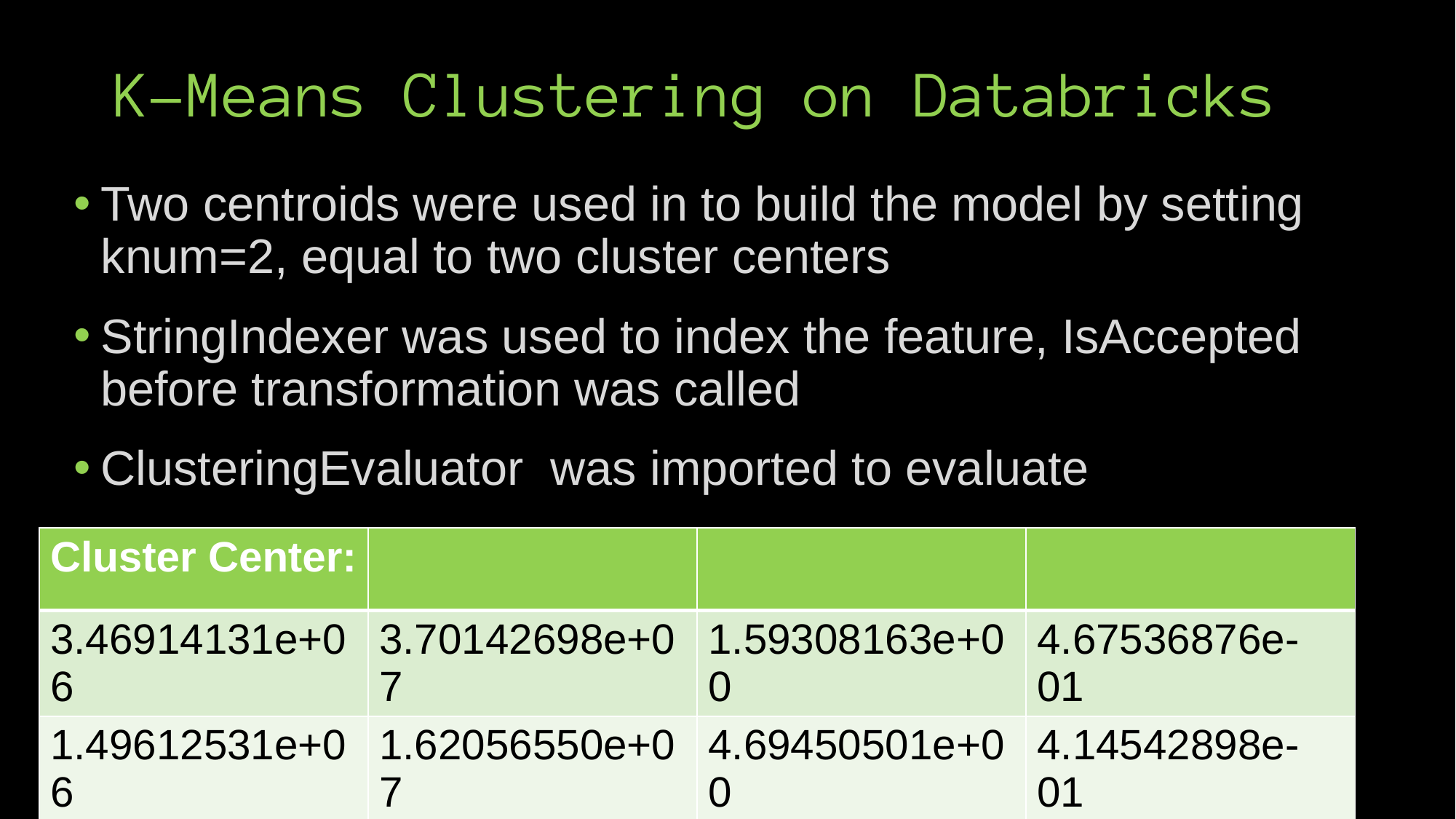

# K-Means Clustering on Databricks
Two centroids were used in to build the model by setting knum=2, equal to two cluster centers
StringIndexer was used to index the feature, IsAccepted before transformation was called
ClusteringEvaluator  was imported to evaluate
| Cluster Center: |  |  |  |
| --- | --- | --- | --- |
| 3.46914131e+06 | 3.70142698e+07 | 1.59308163e+00 | 4.67536876e-01 |
| 1.49612531e+06 | 1.62056550e+07 | 4.69450501e+00 | 4.14542898e-01 |